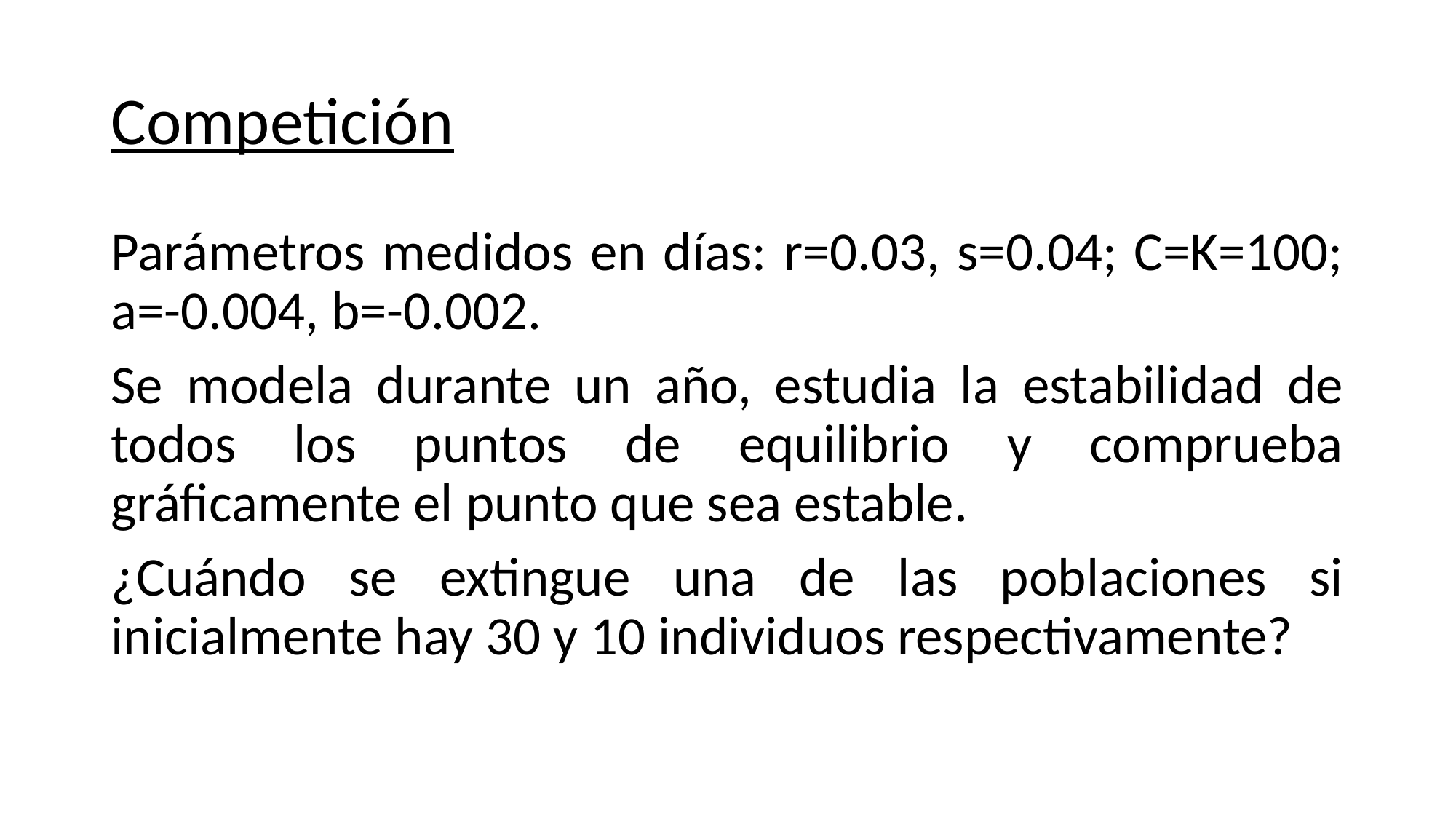

# Competición
Parámetros medidos en días: r=0.03, s=0.04; C=K=100; a=-0.004, b=-0.002.
Se modela durante un año, estudia la estabilidad de todos los puntos de equilibrio y comprueba gráficamente el punto que sea estable.
¿Cuándo se extingue una de las poblaciones si inicialmente hay 30 y 10 individuos respectivamente?